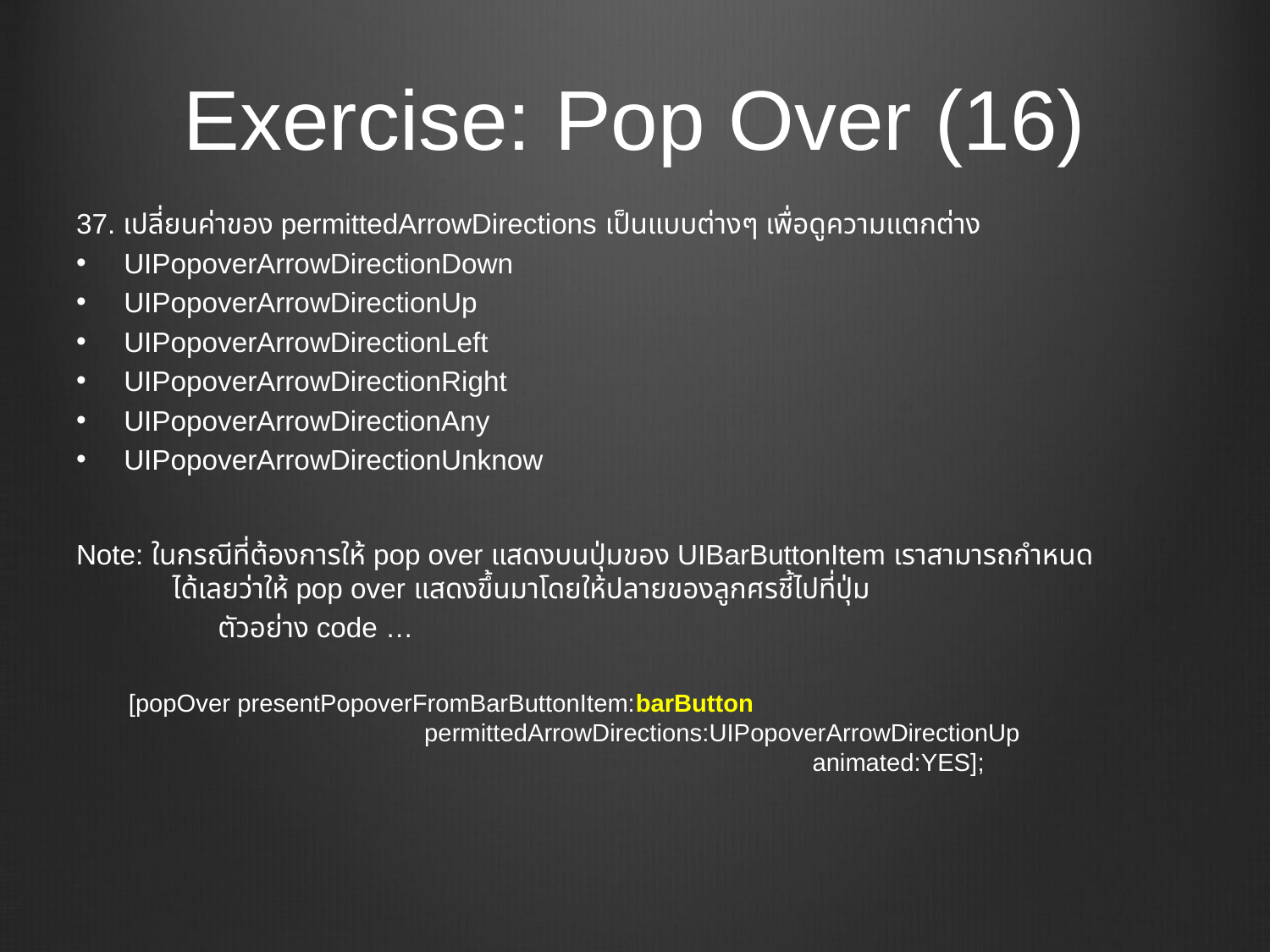

# Exercise: Pop Over (16)
37. เปลี่ยนค่าของ permittedArrowDirections เป็นแบบต่างๆ เพื่อดูความแตกต่าง
UIPopoverArrowDirectionDown
UIPopoverArrowDirectionUp
UIPopoverArrowDirectionLeft
UIPopoverArrowDirectionRight
UIPopoverArrowDirectionAny
UIPopoverArrowDirectionUnknow
Note: ในกรณีที่ต้องการให้ pop over แสดงบนปุ่มของ UIBarButtonItem เราสามารถกำหนด
             ได้เลยว่าให้ pop over แสดงขึ้นมาโดยให้ปลายของลูกศรชี้ไปที่ปุ่ม
 	  ตัวอย่าง code …
[popOver presentPopoverFromBarButtonItem:barButton
 		      permittedArrowDirections:UIPopoverArrowDirectionUp
    					       animated:YES];